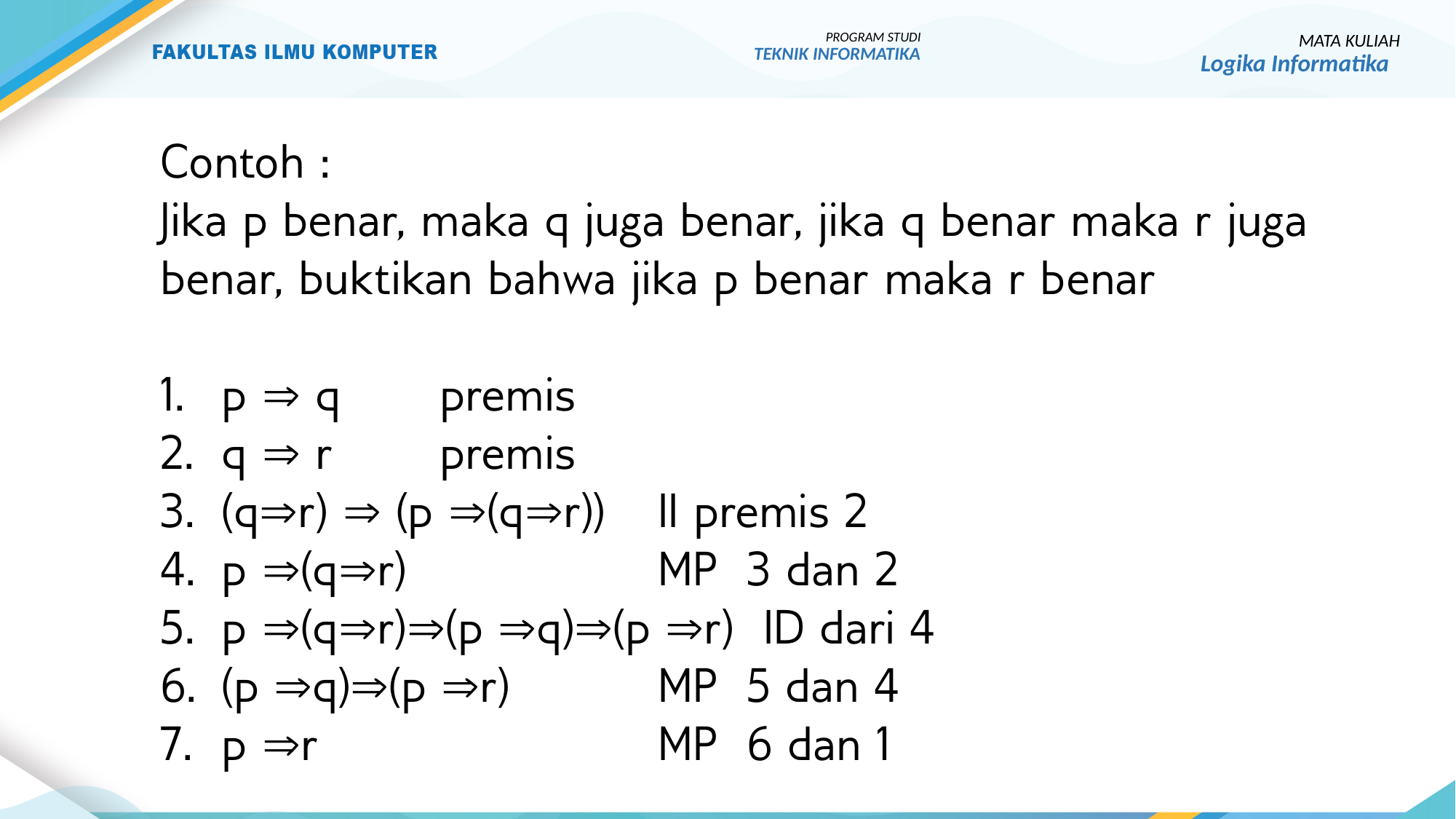

PROGRAM STUDI
TEKNIK INFORMATIKA
MATA KULIAH
Logika Informatika
Contoh :
Jika p benar, maka q juga benar, jika q benar maka r juga benar, buktikan bahwa jika p benar maka r benar

p ⇒ q 	premis
q ⇒ r	premis
(q⇒r) ⇒ (p ⇒(q⇒r))	II premis 2
p ⇒(q⇒r)			MP  3 dan 2
p ⇒(q⇒r)⇒(p ⇒q)⇒(p ⇒r)  ID dari 4
(p ⇒q)⇒(p ⇒r)		MP  5 dan 4
p ⇒r				MP  6 dan 1